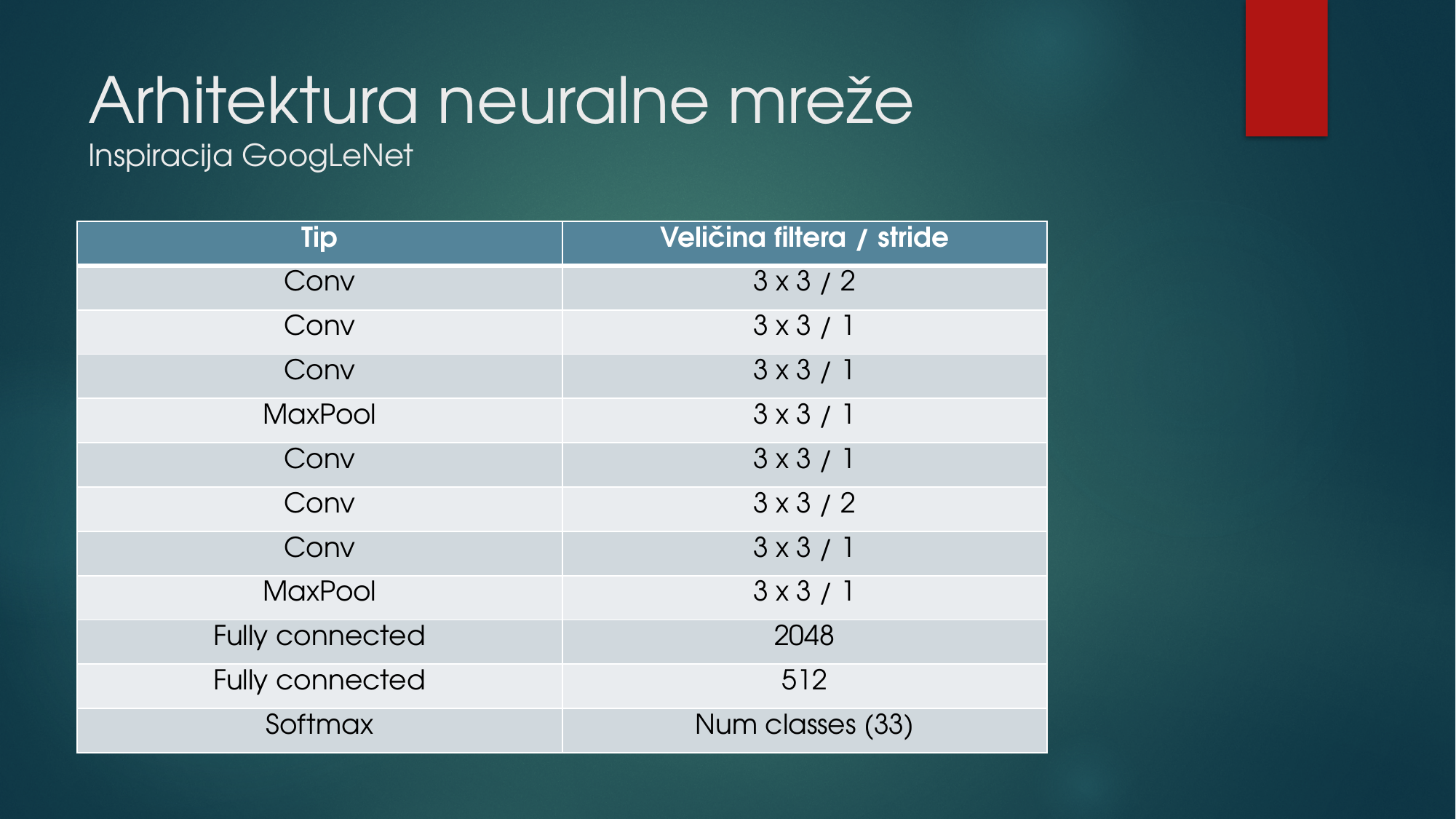

# Arhitektura neuralne mreže Inspiracija GoogLeNet
| Tip | Veličina filtera / stride |
| --- | --- |
| Conv | 3 x 3 / 2 |
| Conv | 3 x 3 / 1 |
| Conv | 3 x 3 / 1 |
| MaxPool | 3 x 3 / 1 |
| Conv | 3 x 3 / 1 |
| Conv | 3 x 3 / 2 |
| Conv | 3 x 3 / 1 |
| MaxPool | 3 x 3 / 1 |
| Fully connected | 2048 |
| Fully connected | 512 |
| Softmax | Num classes (33) |